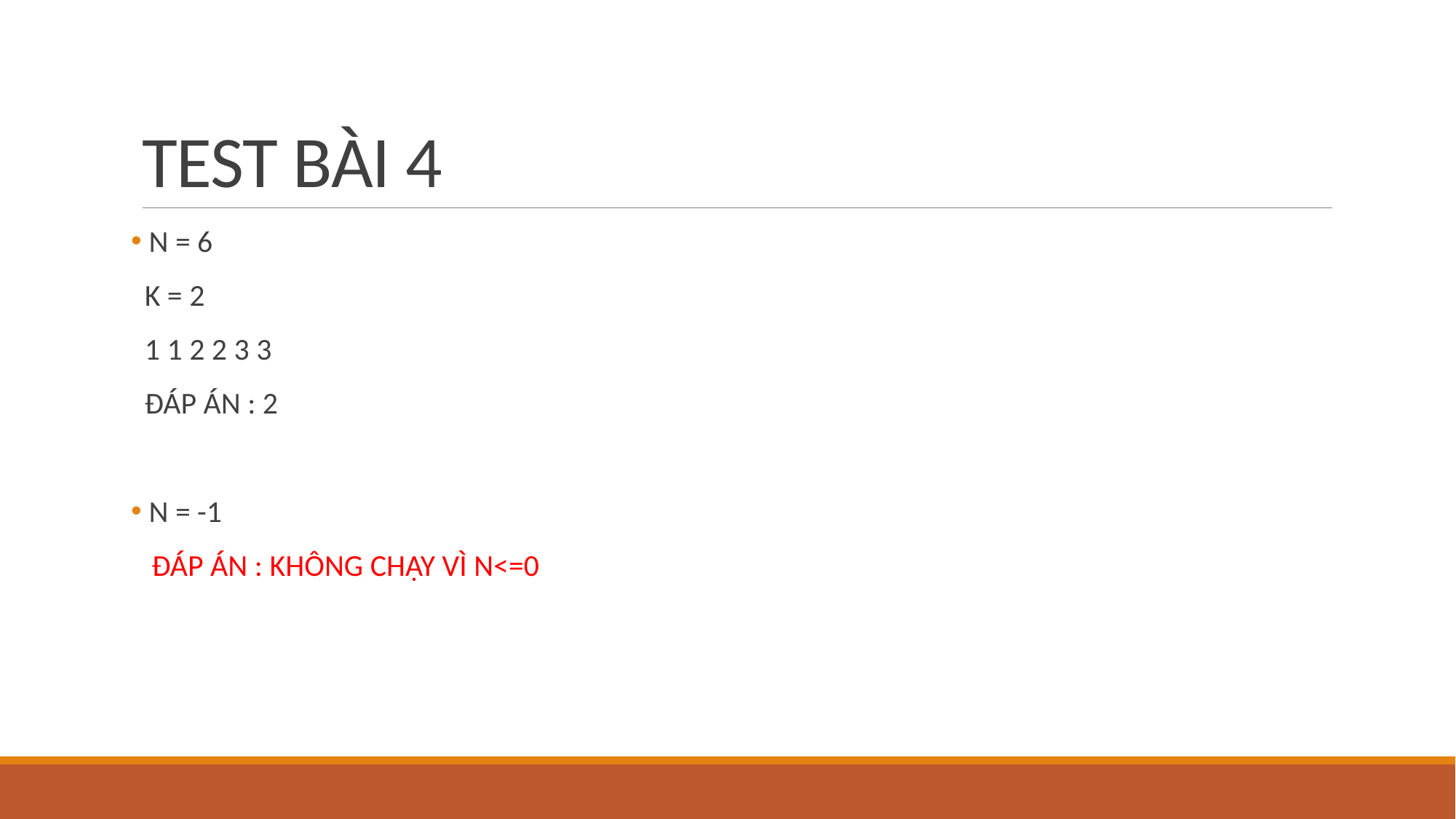

# TEST BÀI 4
 N = 6
  K = 2
  1 1 2 2 3 3
  ĐÁP ÁN : 2

 N = -1
   ĐÁP ÁN : KHÔNG CHẠY VÌ N<=0